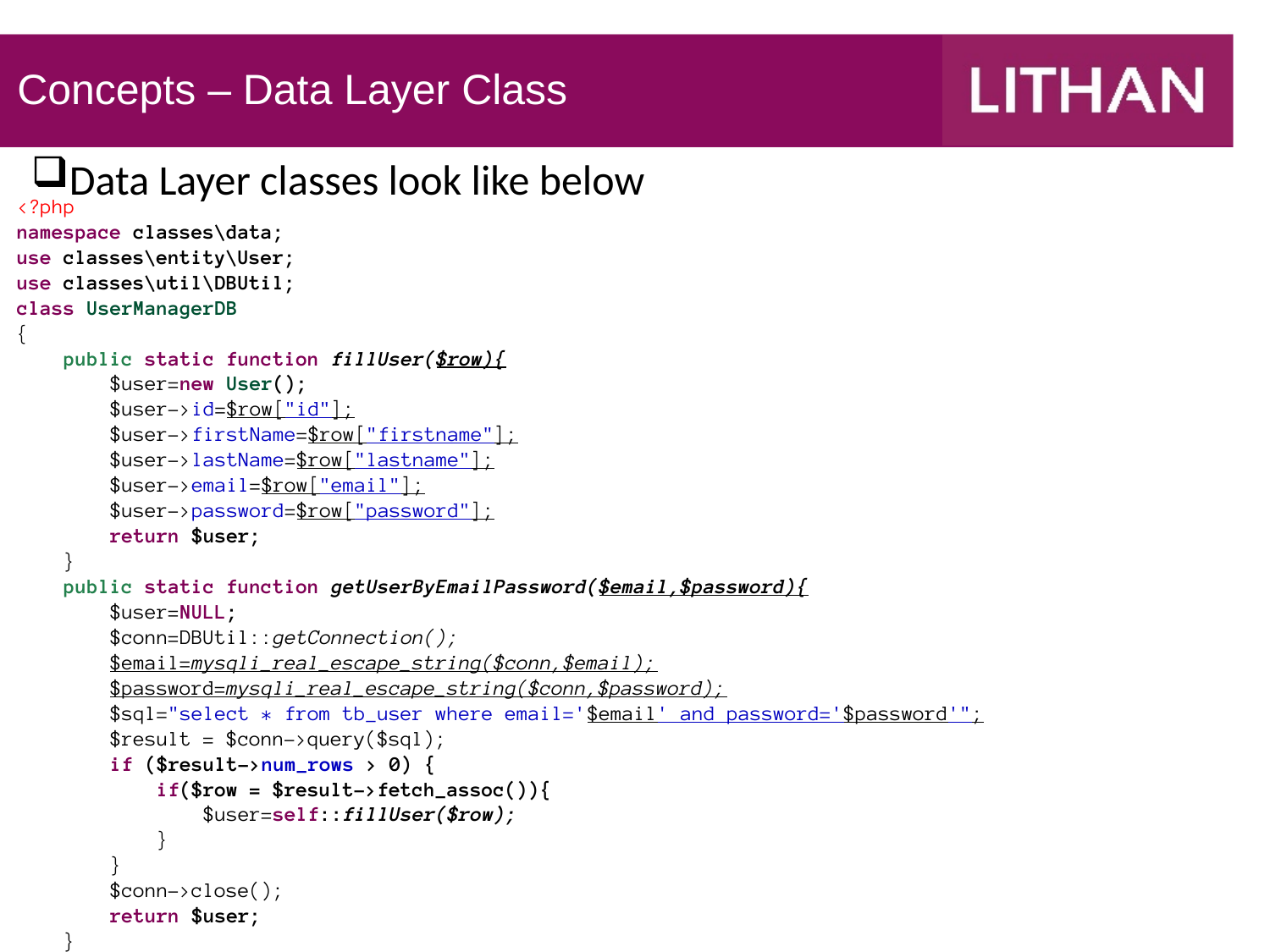

Concepts – Data Layer Class
Data Layer classes look like below
<?php
namespace classes\data;
use classes\entity\User;
use classes\util\DBUtil;
class UserManagerDB
{
    public static function fillUser($row){
        $user=new User();
        $user->id=$row["id"];
        $user->firstName=$row["firstname"];
        $user->lastName=$row["lastname"];
        $user->email=$row["email"];
        $user->password=$row["password"];
        return $user;
    }
    public static function getUserByEmailPassword($email,$password){
        $user=NULL;
        $conn=DBUtil::getConnection();
        $email=mysqli_real_escape_string($conn,$email);
        $password=mysqli_real_escape_string($conn,$password);
        $sql="select * from tb_user where email='$email' and password='$password'";
        $result = $conn->query($sql);
        if ($result->num_rows > 0) {
            if($row = $result->fetch_assoc()){
                $user=self::fillUser($row);
            }
        }
        $conn->close();
        return $user;
    }